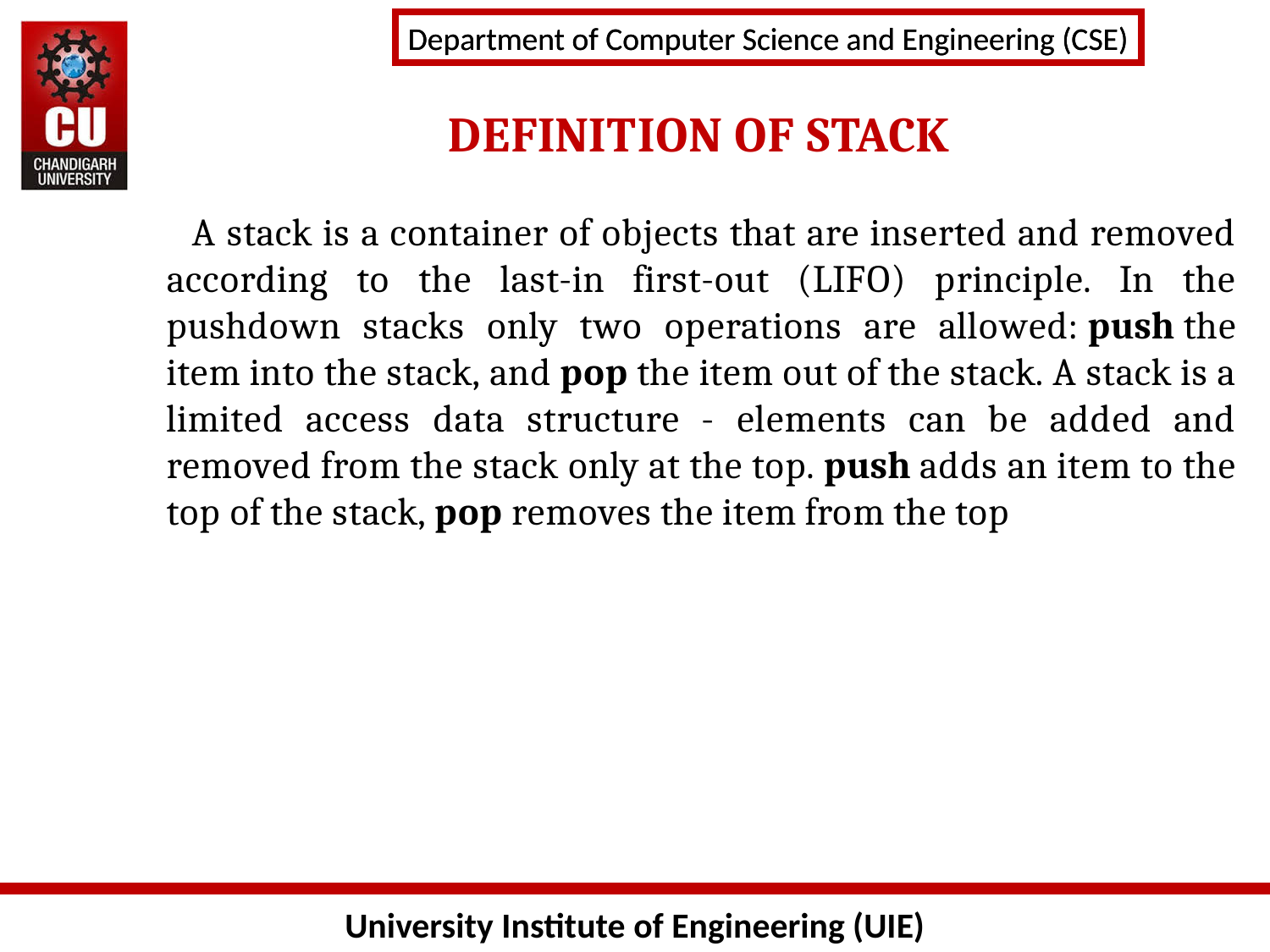

DEFINITION OF STACK
       A stack is a container of objects that are inserted and removed according to the last-in first-out (LIFO) principle. In the pushdown stacks only two operations are allowed: push the item into the stack, and pop the item out of the stack. A stack is a limited access data structure - elements can be added and removed from the stack only at the top. push adds an item to the top of the stack, pop removes the item from the top